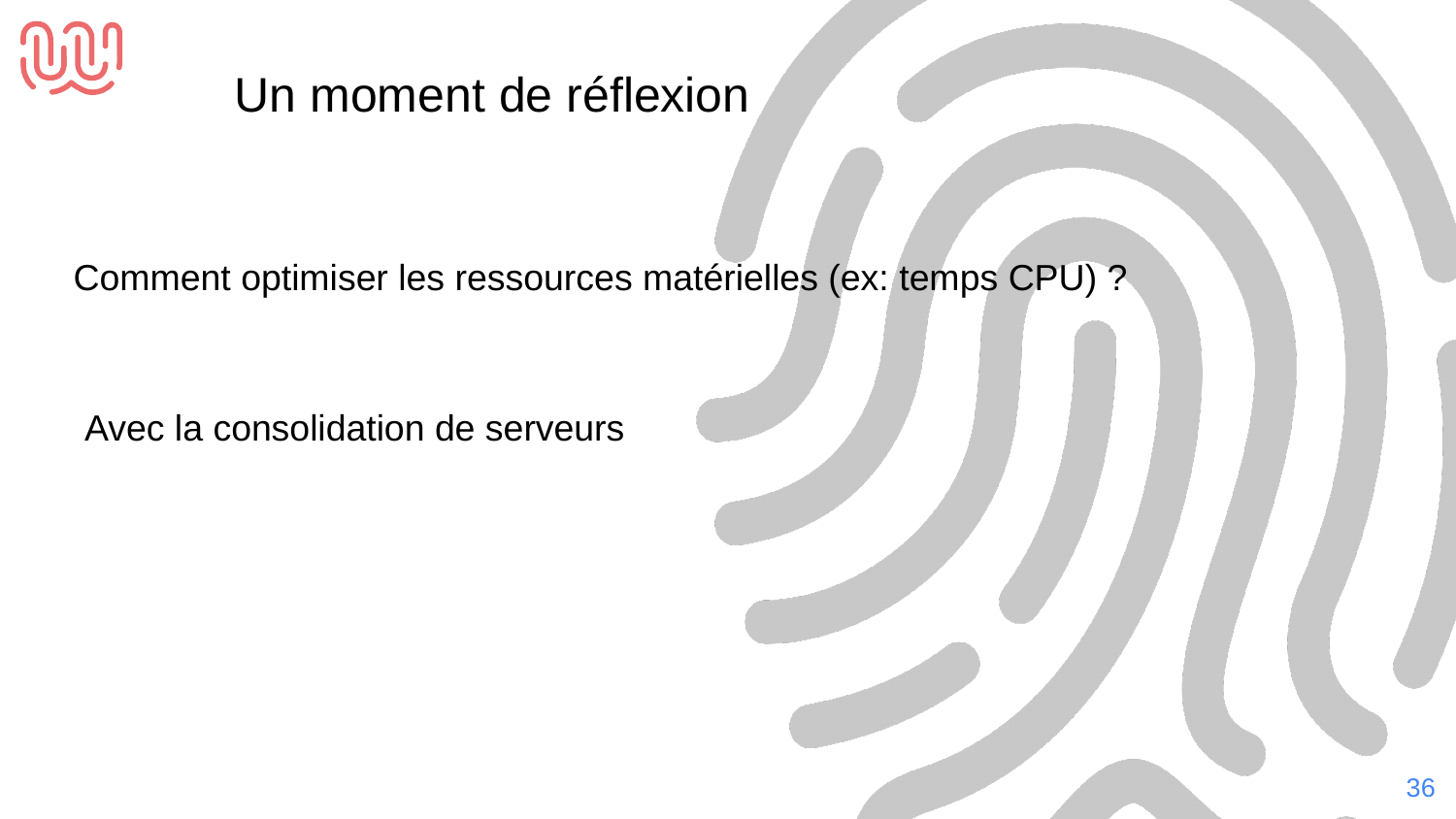

Un moment de réflexion
Comment optimiser les ressources matérielles (ex: temps CPU) ?
Avec la consolidation de serveurs
36